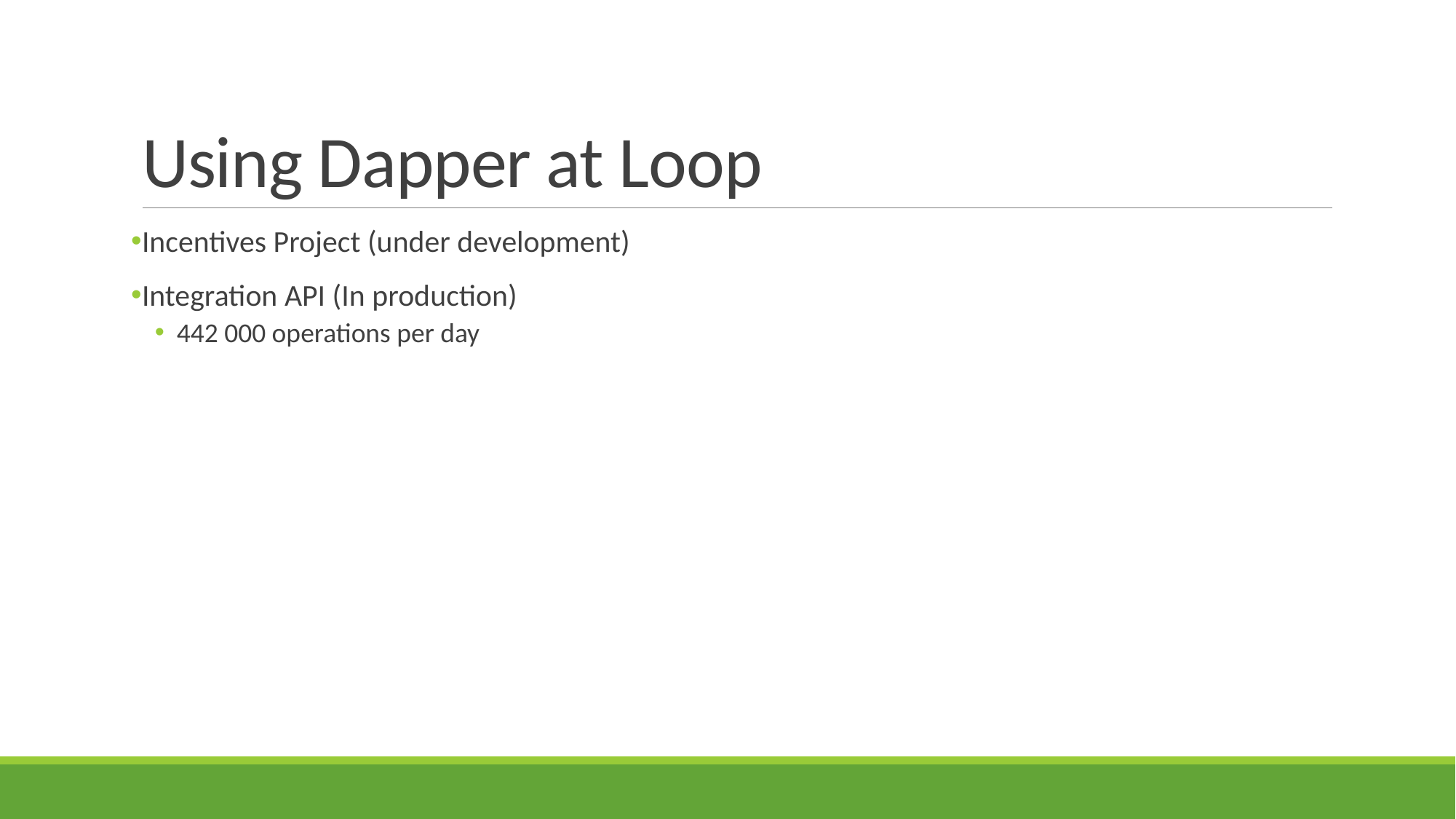

# Using Dapper at Loop
Incentives Project (under development)
Integration API (In production)
442 000 operations per day